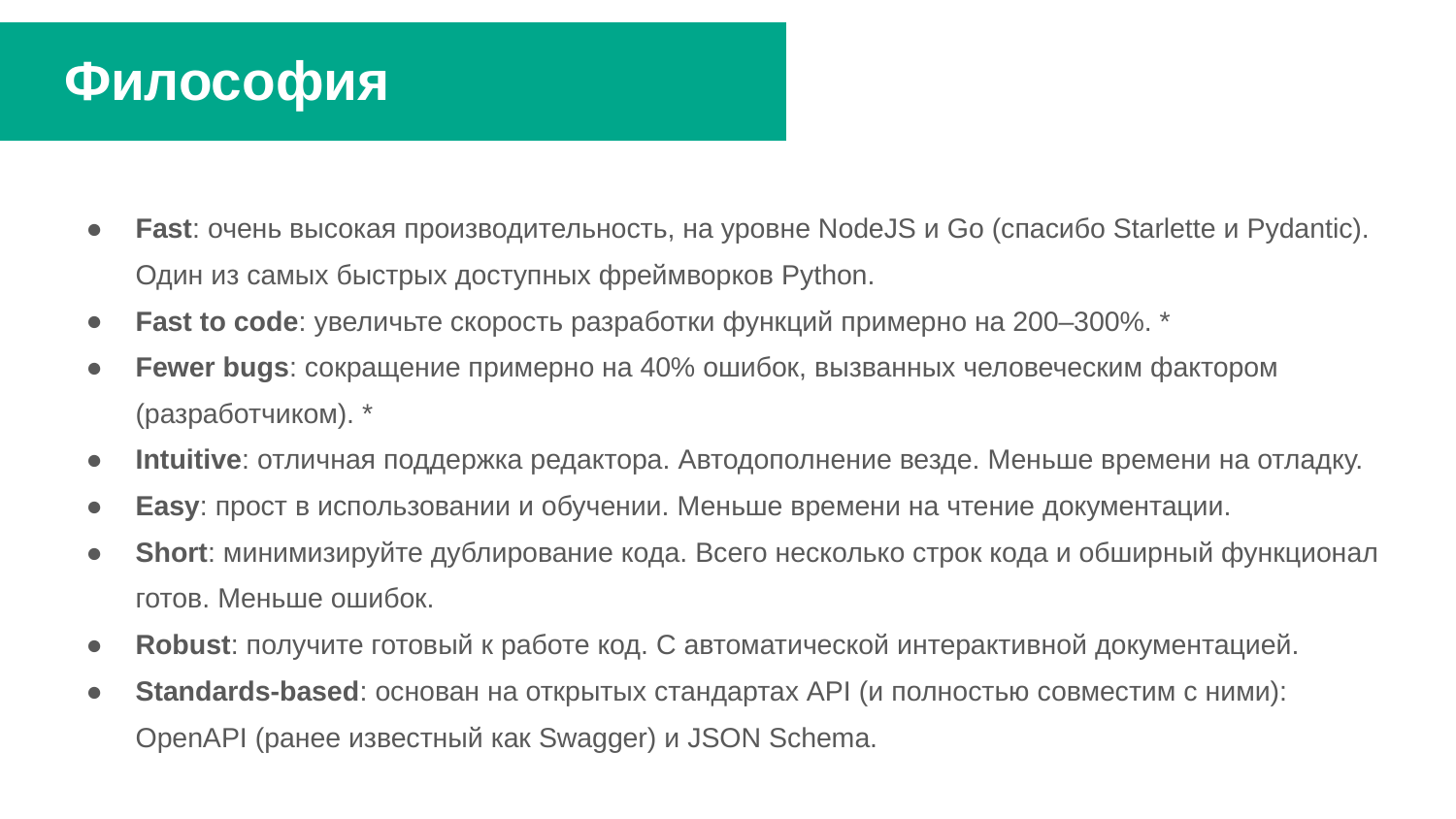

# Философия
Fast: очень высокая производительность, на уровне NodeJS и Go (спасибо Starlette и Pydantic). Один из самых быстрых доступных фреймворков Python.
Fast to code: увеличьте скорость разработки функций примерно на 200–300%. *
Fewer bugs: сокращение примерно на 40% ошибок, вызванных человеческим фактором (разработчиком). *
Intuitive: отличная поддержка редактора. Автодополнение везде. Меньше времени на отладку.
Easy: прост в использовании и обучении. Меньше времени на чтение документации.
Short: минимизируйте дублирование кода. Всего несколько строк кода и обширный функционал готов. Меньше ошибок.
Robust: получите готовый к работе код. С автоматической интерактивной документацией.
Standards-based: основан на открытых стандартах API (и полностью совместим с ними): OpenAPI (ранее известный как Swagger) и JSON Schema.